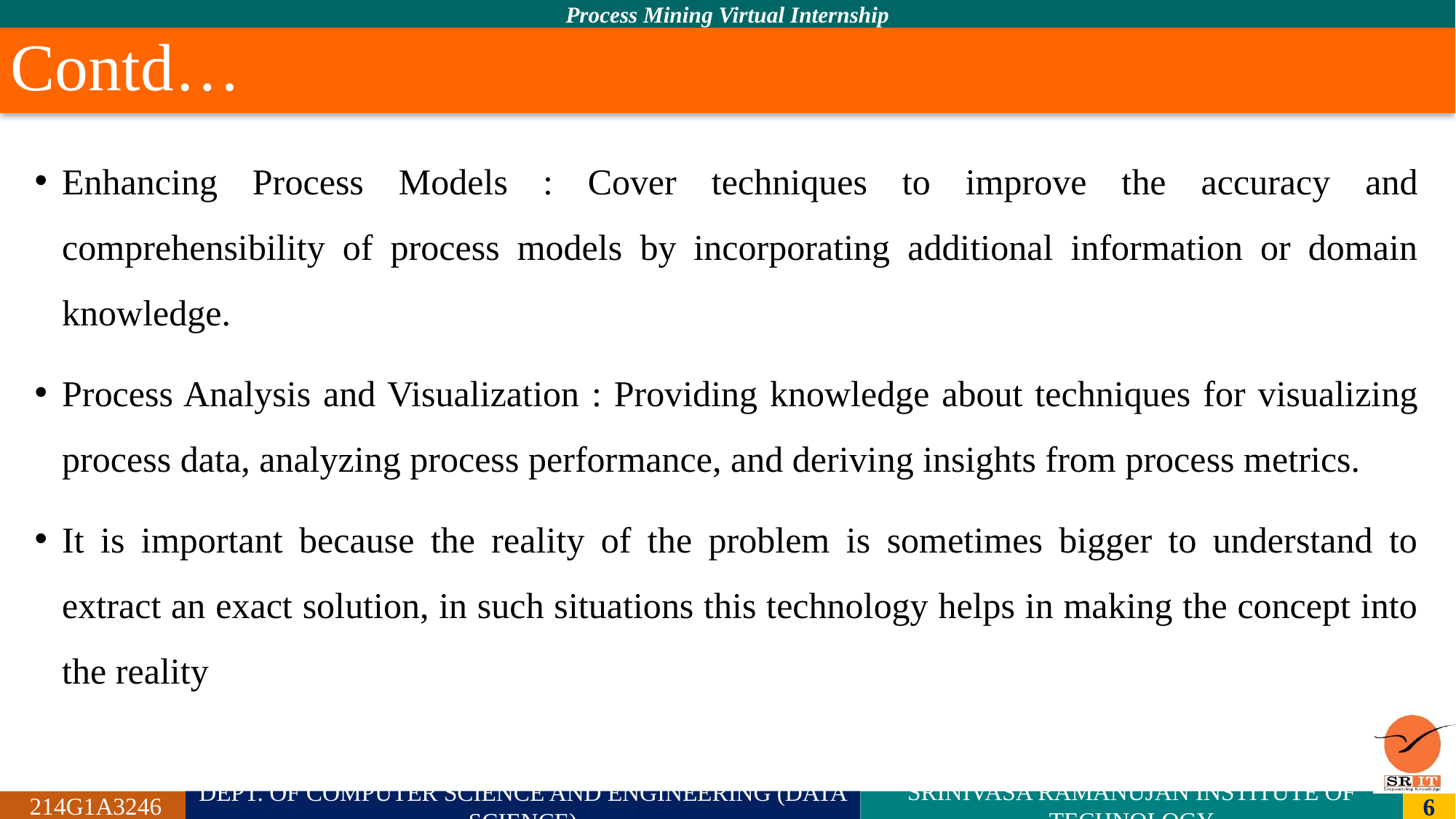

# Contd…
Enhancing Process Models : Cover techniques to improve the accuracy and comprehensibility of process models by incorporating additional information or domain knowledge.
Process Analysis and Visualization : Providing knowledge about techniques for visualizing process data, analyzing process performance, and deriving insights from process metrics.
It is important because the reality of the problem is sometimes bigger to understand to extract an exact solution, in such situations this technology helps in making the concept into the reality